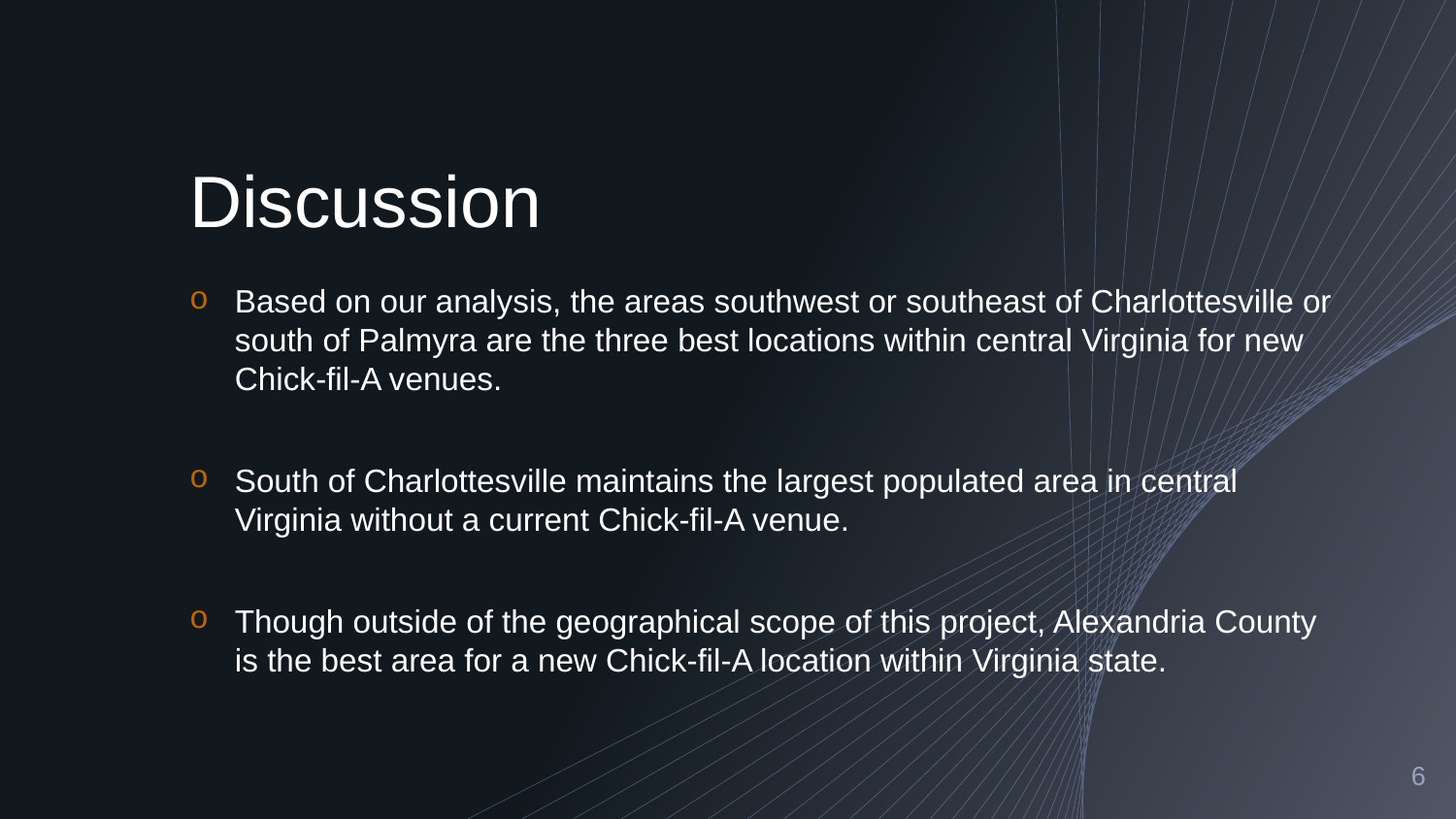

# Discussion
Based on our analysis, the areas southwest or southeast of Charlottesville or south of Palmyra are the three best locations within central Virginia for new Chick-fil-A venues.

South of Charlottesville maintains the largest populated area in central Virginia without a current Chick-fil-A venue.

Though outside of the geographical scope of this project, Alexandria County is the best area for a new Chick-fil-A location within Virginia state.
6